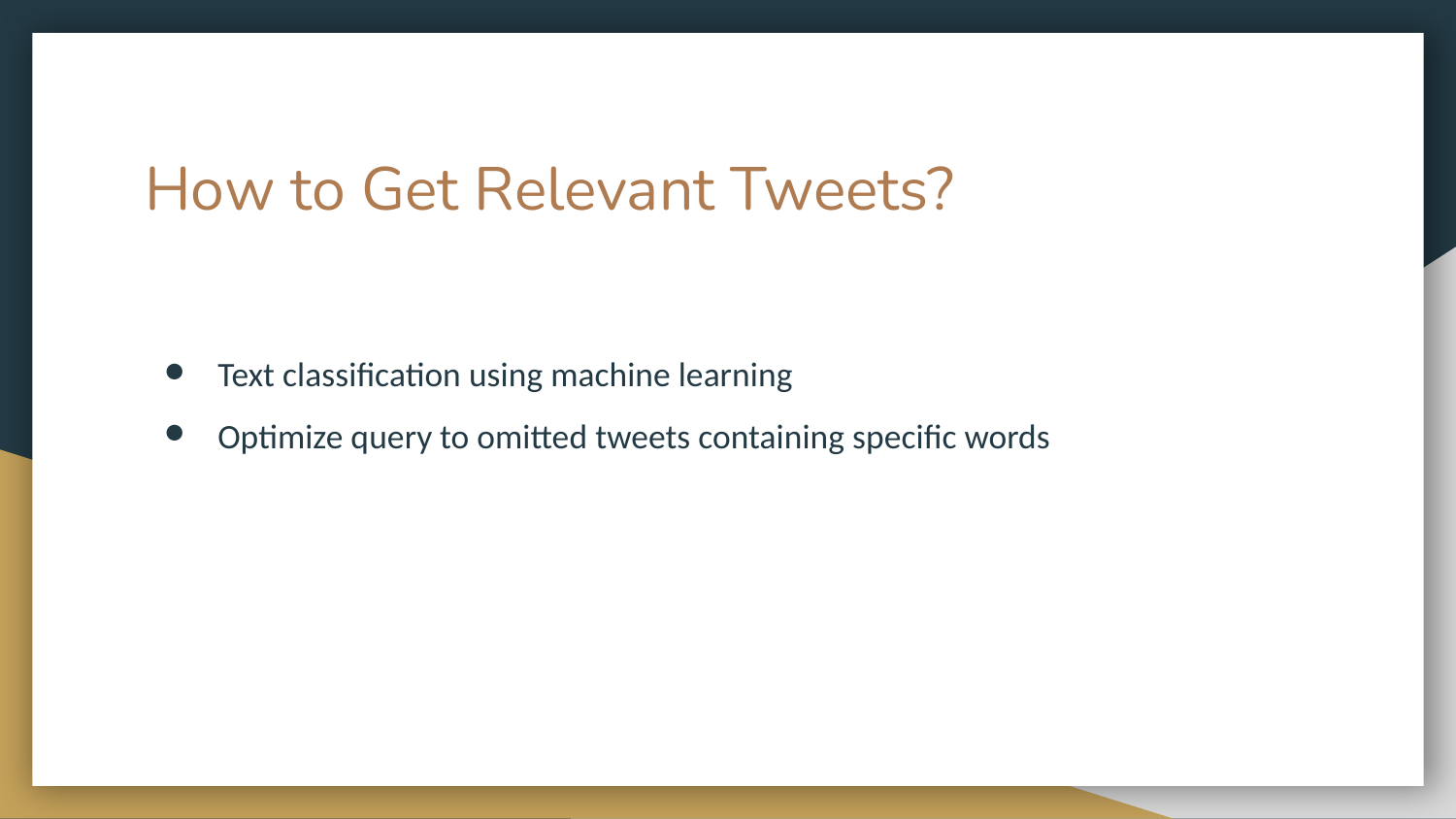

# How to Get Relevant Tweets?
Text classification using machine learning
Optimize query to omitted tweets containing specific words